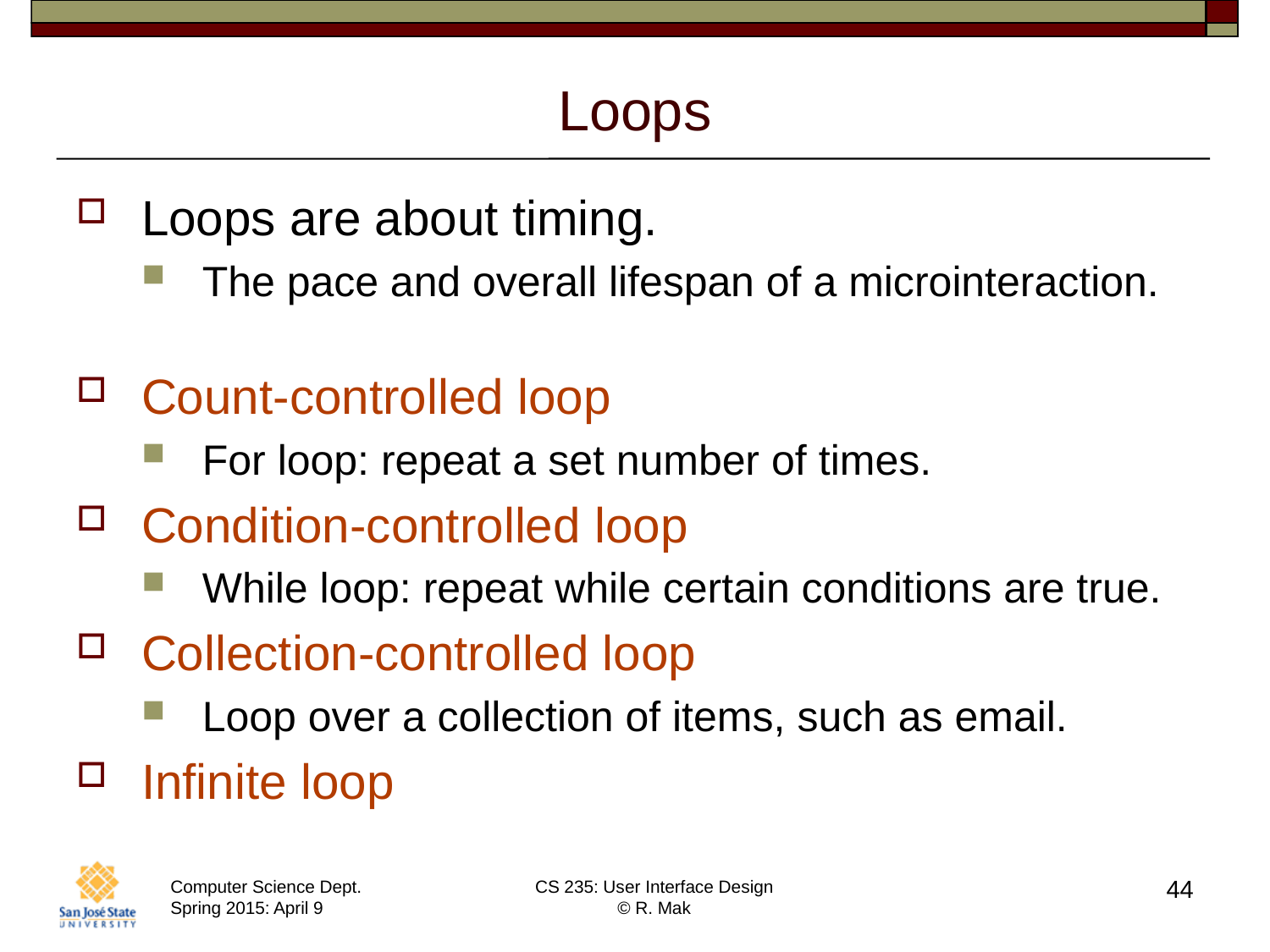

# Loops
Loops are about timing.
The pace and overall lifespan of a microinteraction.

Count-controlled loop
For loop: repeat a set number of times.
Condition-controlled loop
While loop: repeat while certain conditions are true.
Collection-controlled loop
Loop over a collection of items, such as email.
Infinite loop
44